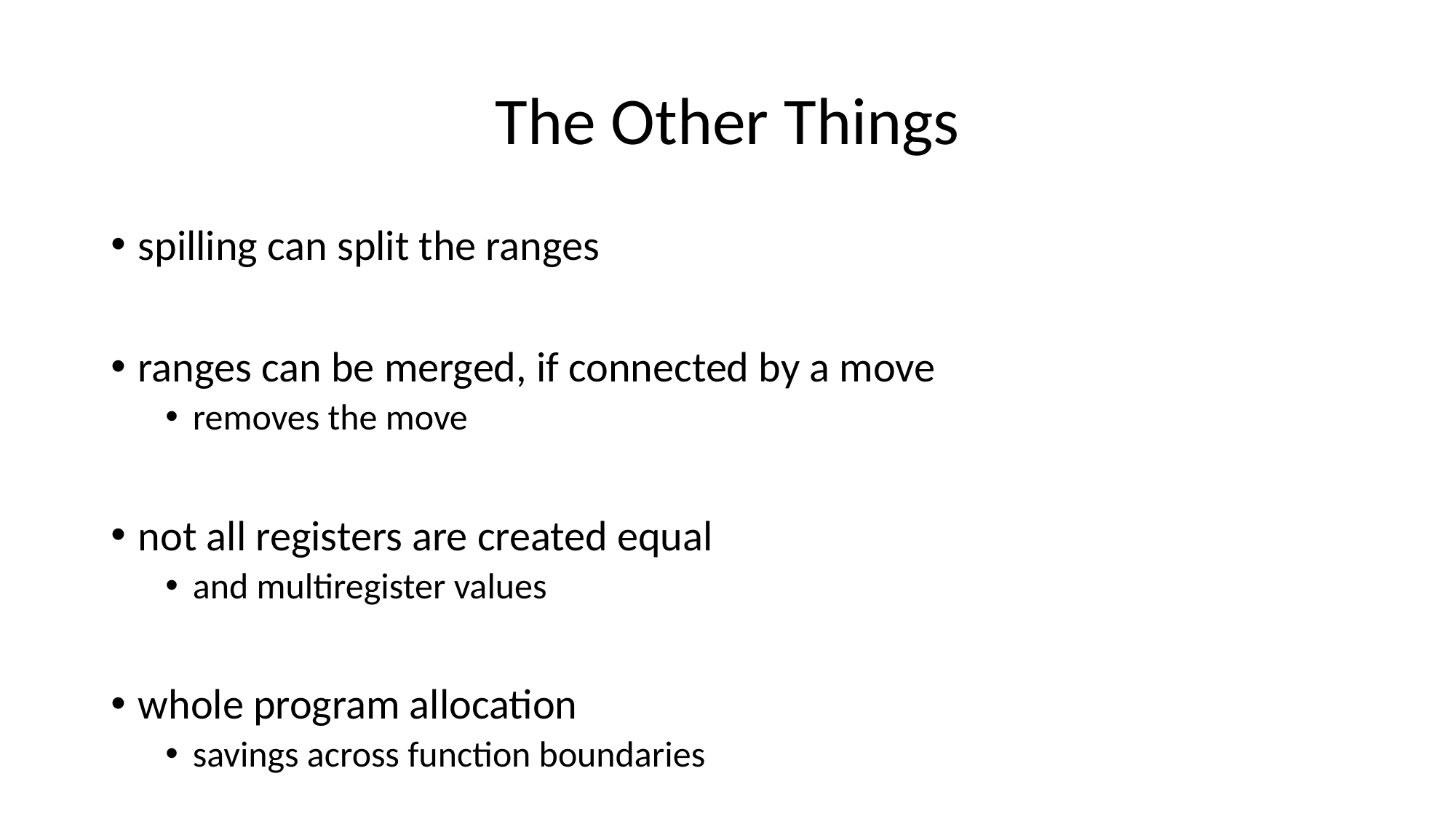

# The Other Things
spilling can split the ranges

ranges can be merged, if connected by a move
removes the move

not all registers are created equal
and multiregister values

whole program allocation
savings across function boundaries